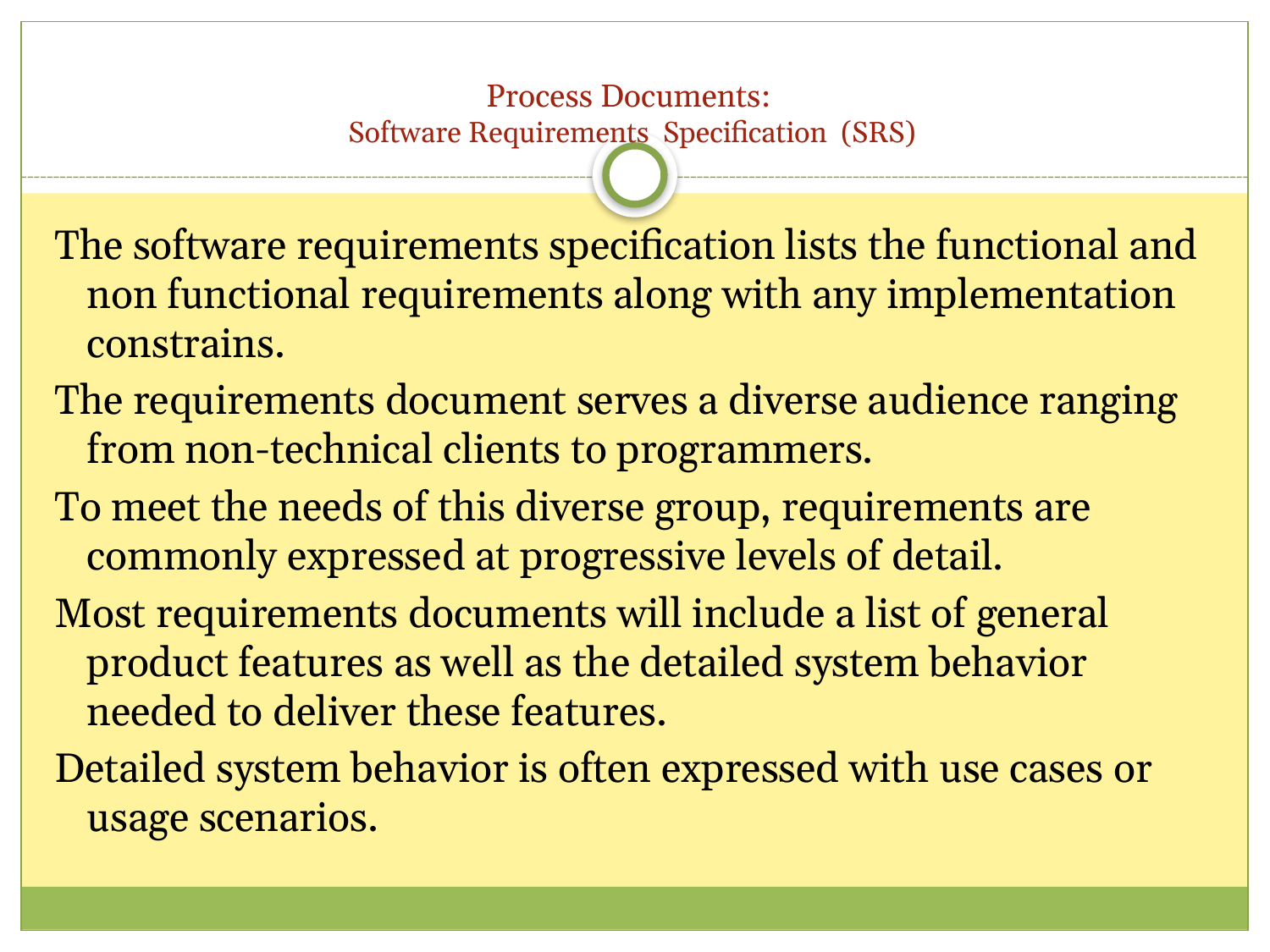

Process Documents:
Software Requirements  Specification  (SRS)
The software requirements specification lists the functional and non functional requirements along with any implementation constrains.
The requirements document serves a diverse audience ranging from non-technical clients to programmers.
To meet the needs of this diverse group, requirements are commonly expressed at progressive levels of detail.
Most requirements documents will include a list of general product features as well as the detailed system behavior needed to deliver these features.
Detailed system behavior is often expressed with use cases or usage scenarios.